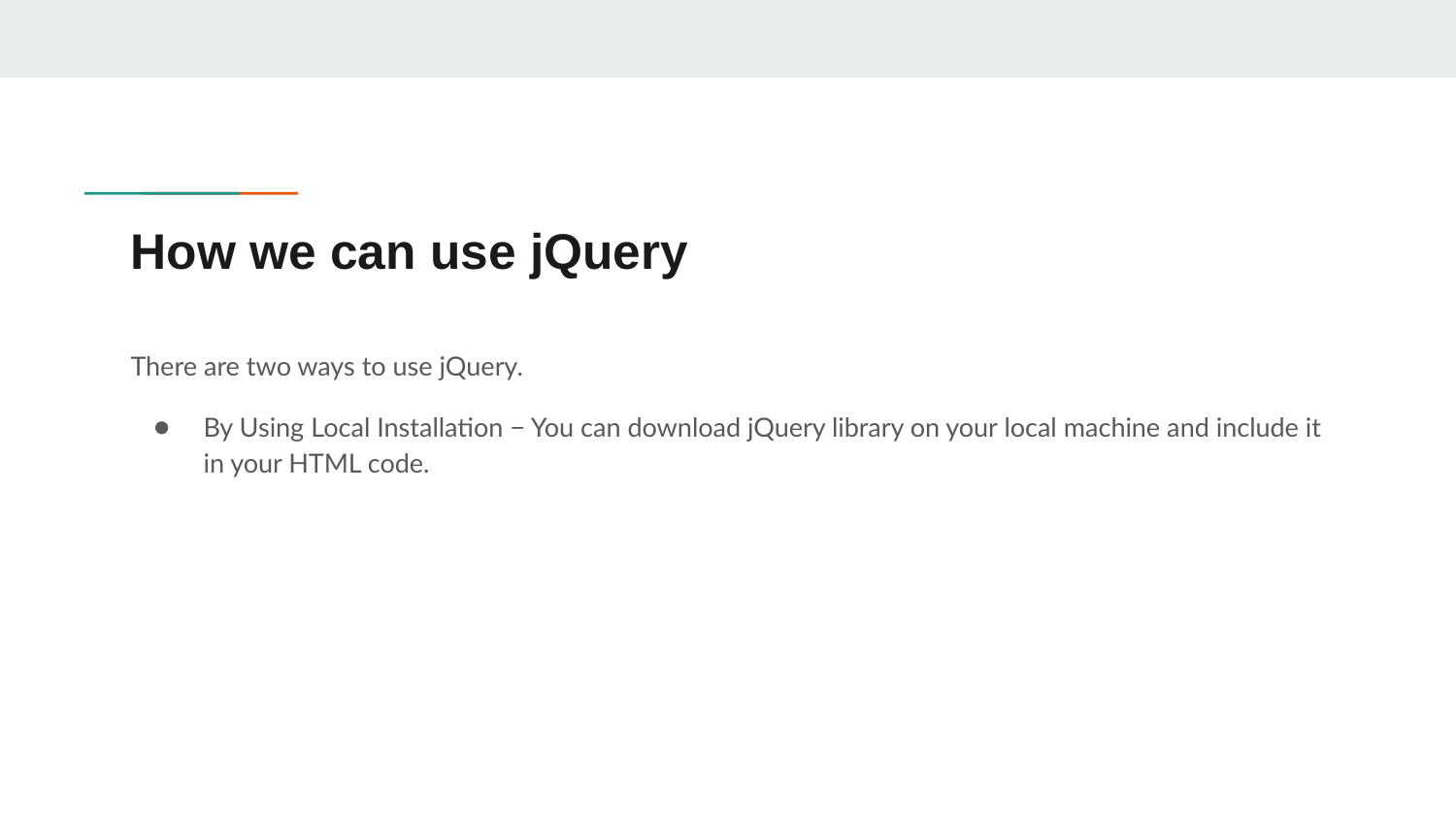

# How we can use jQuery
There are two ways to use jQuery.
By Using Local Installation − You can download jQuery library on your local machine and include it in your HTML code.